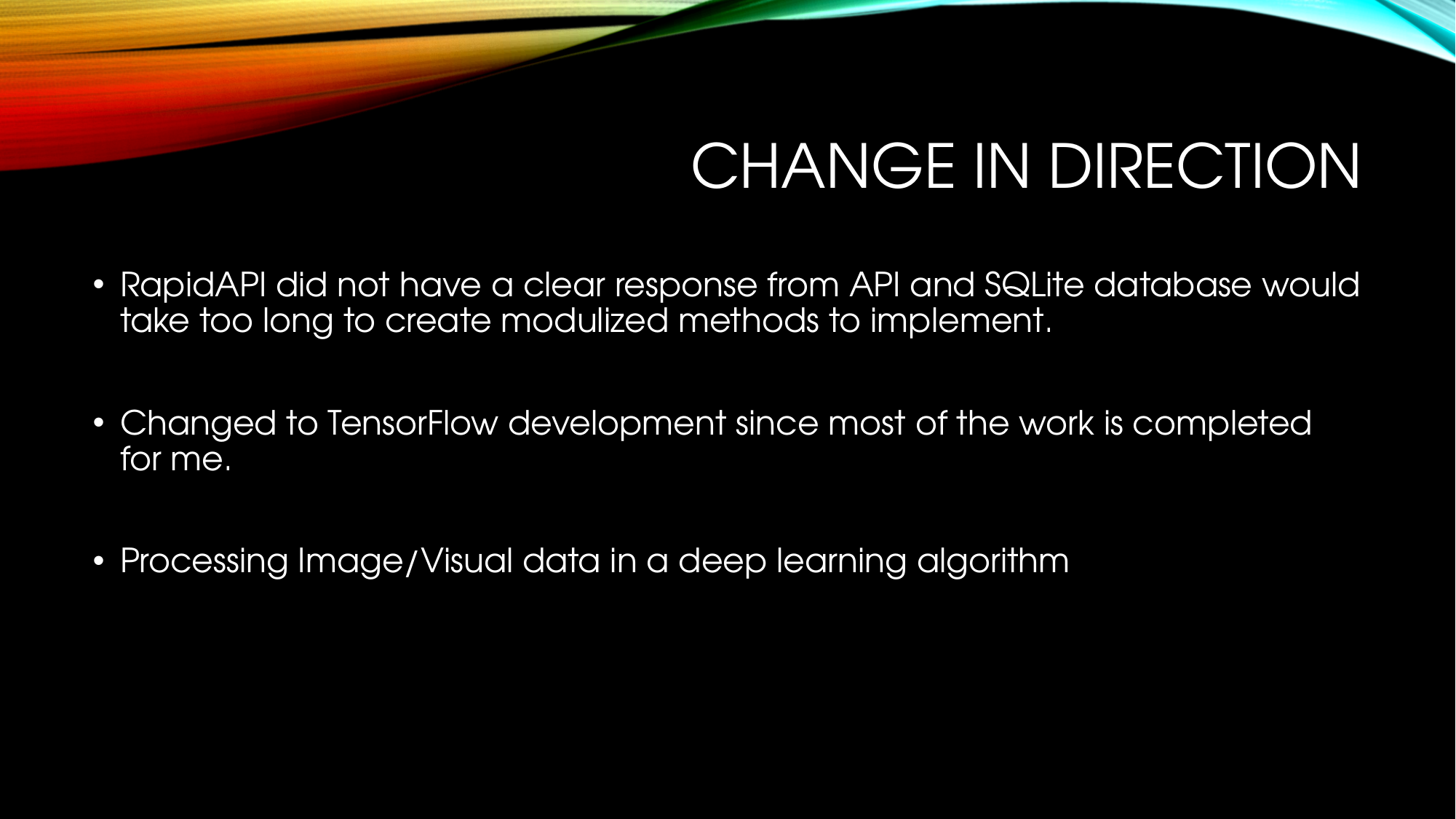

# Change in direction
RapidAPI did not have a clear response from API and SQLite database would take too long to create modulized methods to implement.

Changed to TensorFlow development since most of the work is completed for me.

Processing Image/Visual data in a deep learning algorithm